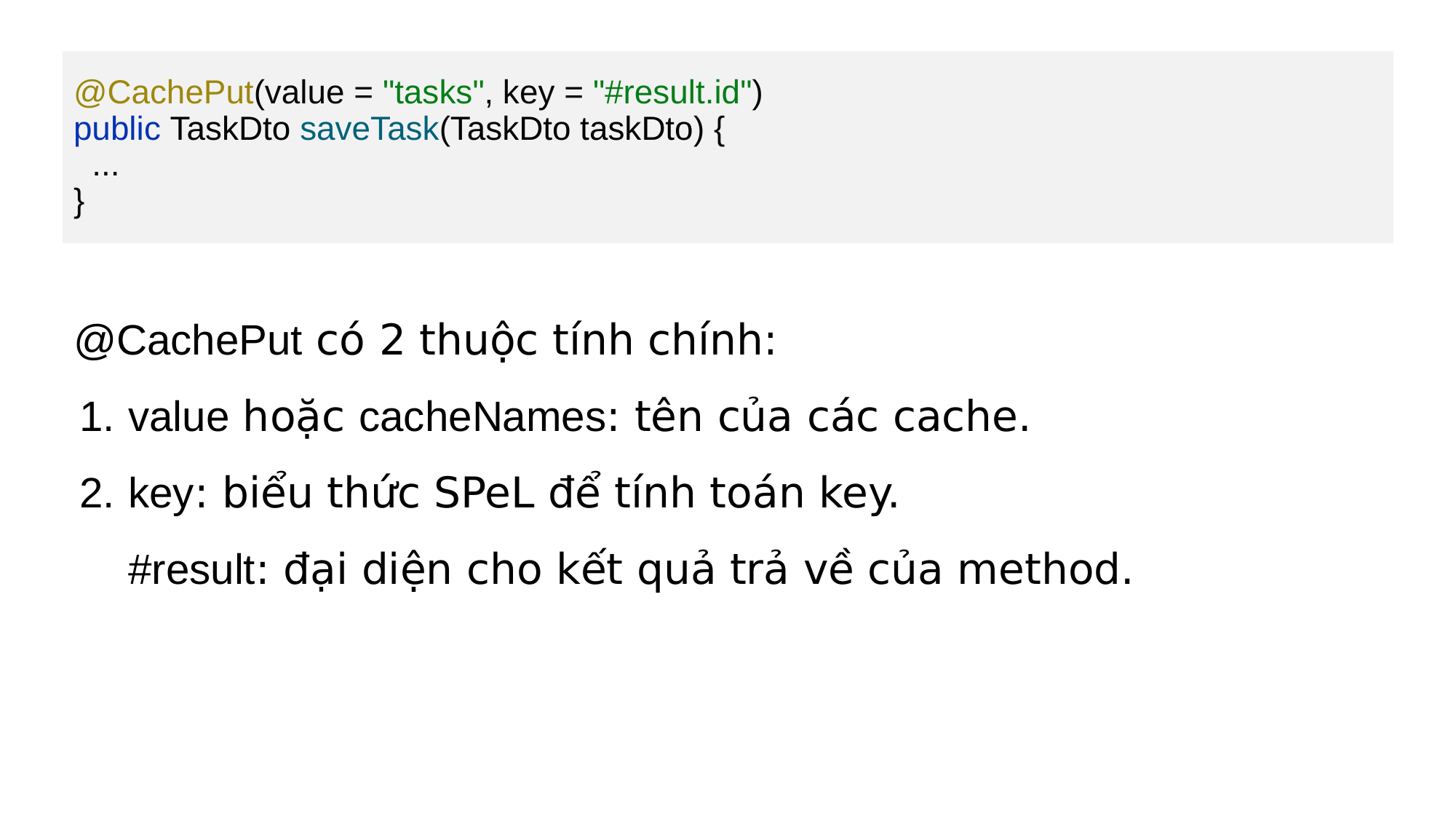

@CachePut(value = "tasks", key = "#result.id")
public TaskDto saveTask(TaskDto taskDto) {
  ...
}
@CachePut có 2 thuộc tính chính:
value hoặc cacheNames: tên của các cache.
key: biểu thức SPeL để tính toán key.
#result: đại diện cho kết quả trả về của method.